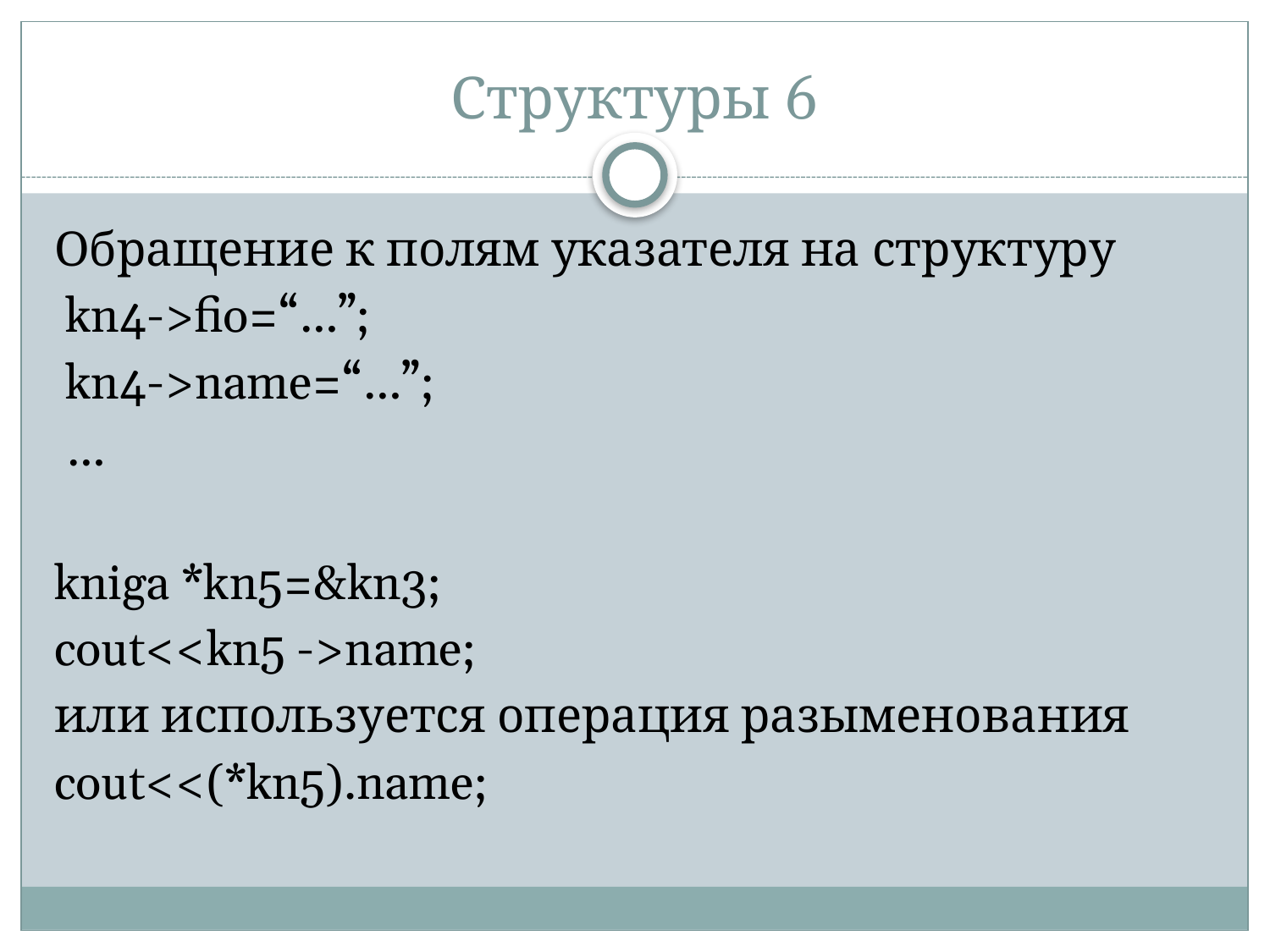

# Структуры 6
Обращение к полям указателя на структуру
 kn4->fio=“…”;
 kn4->name=“…”;
 …

kniga *kn5=&kn3;
cout<<kn5 ->name;
или используется операция разыменования
cout<<(*kn5).name;